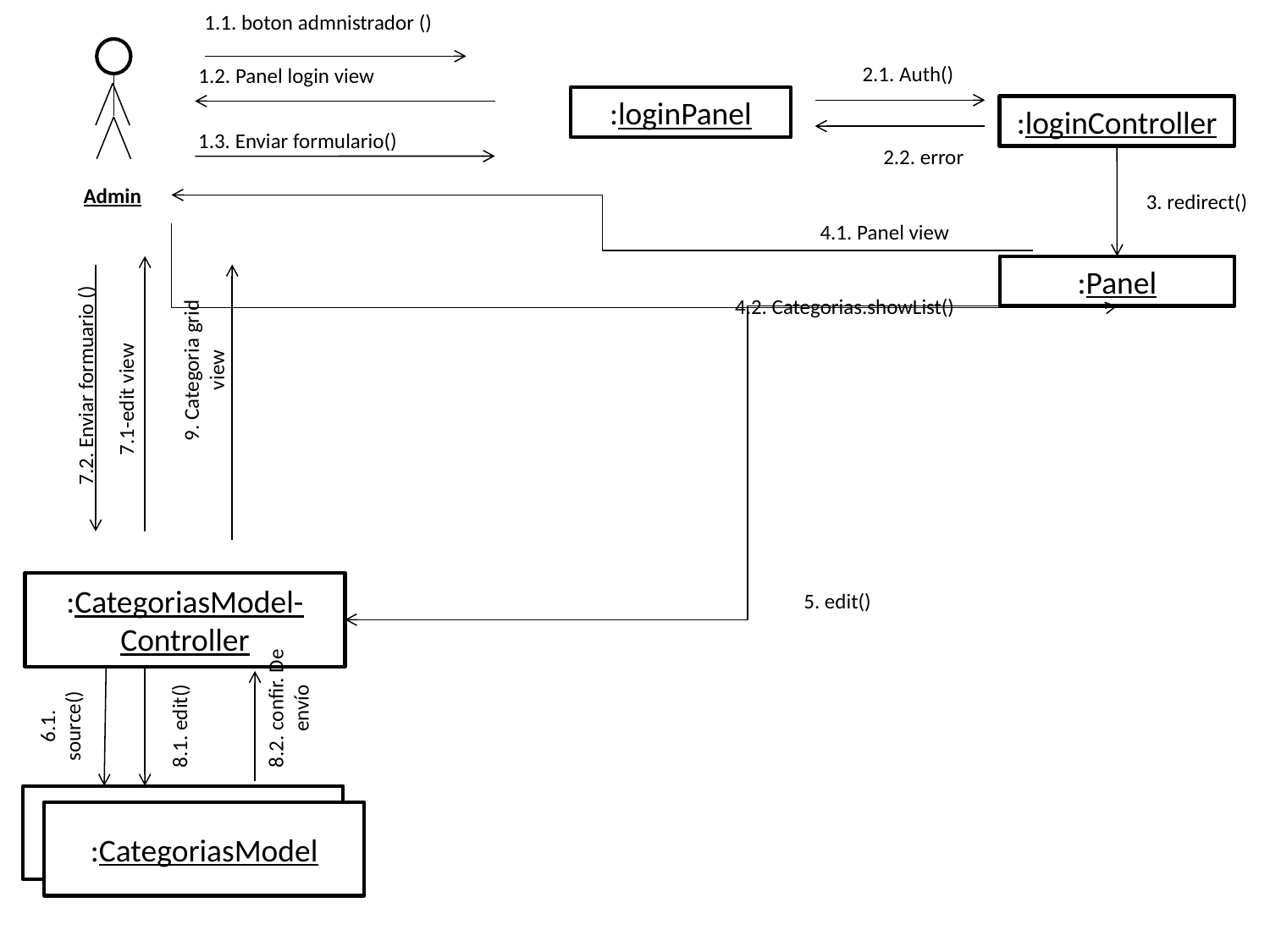

1.1. boton admnistrador ()

2.1. Auth()
1.2. Panel login view
:loginPanel
:loginController
1.3. Enviar formulario()
2.2. error
Admin
3. redirect()
4.1. Panel view
:Panel
4.2. Categorias.showList()
9. Categoria grid view
7.2. Enviar formuario ()
7.1-edit view
:CategoriasModel-Controller
5. edit()
8.2. confir. De envío
6.1. source()
8.1. edit()
:CategoriasModel
:CategoriasModel